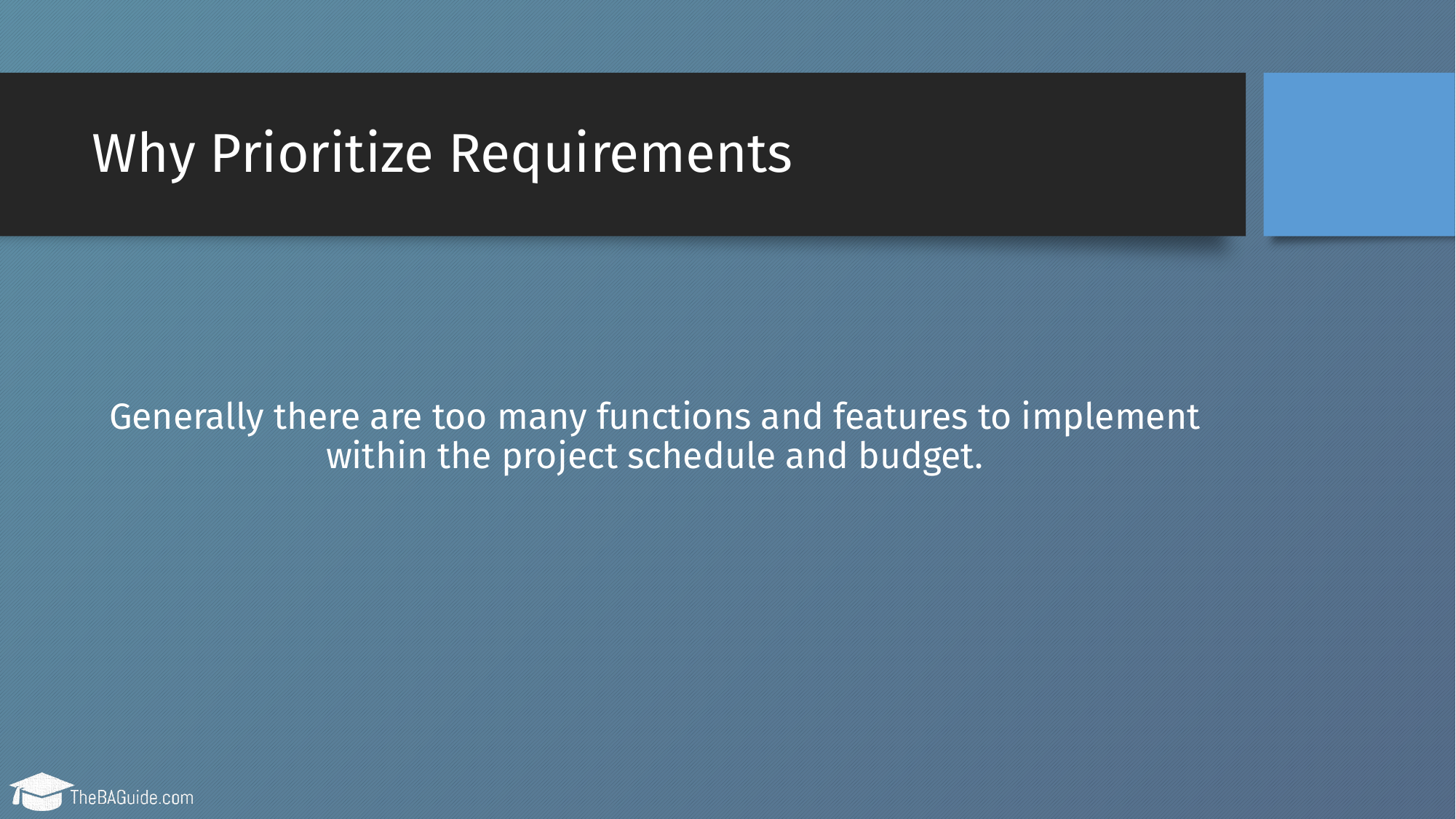

# Why Prioritize Requirements

Generally there are too many functions and features to implement within the project schedule and budget.